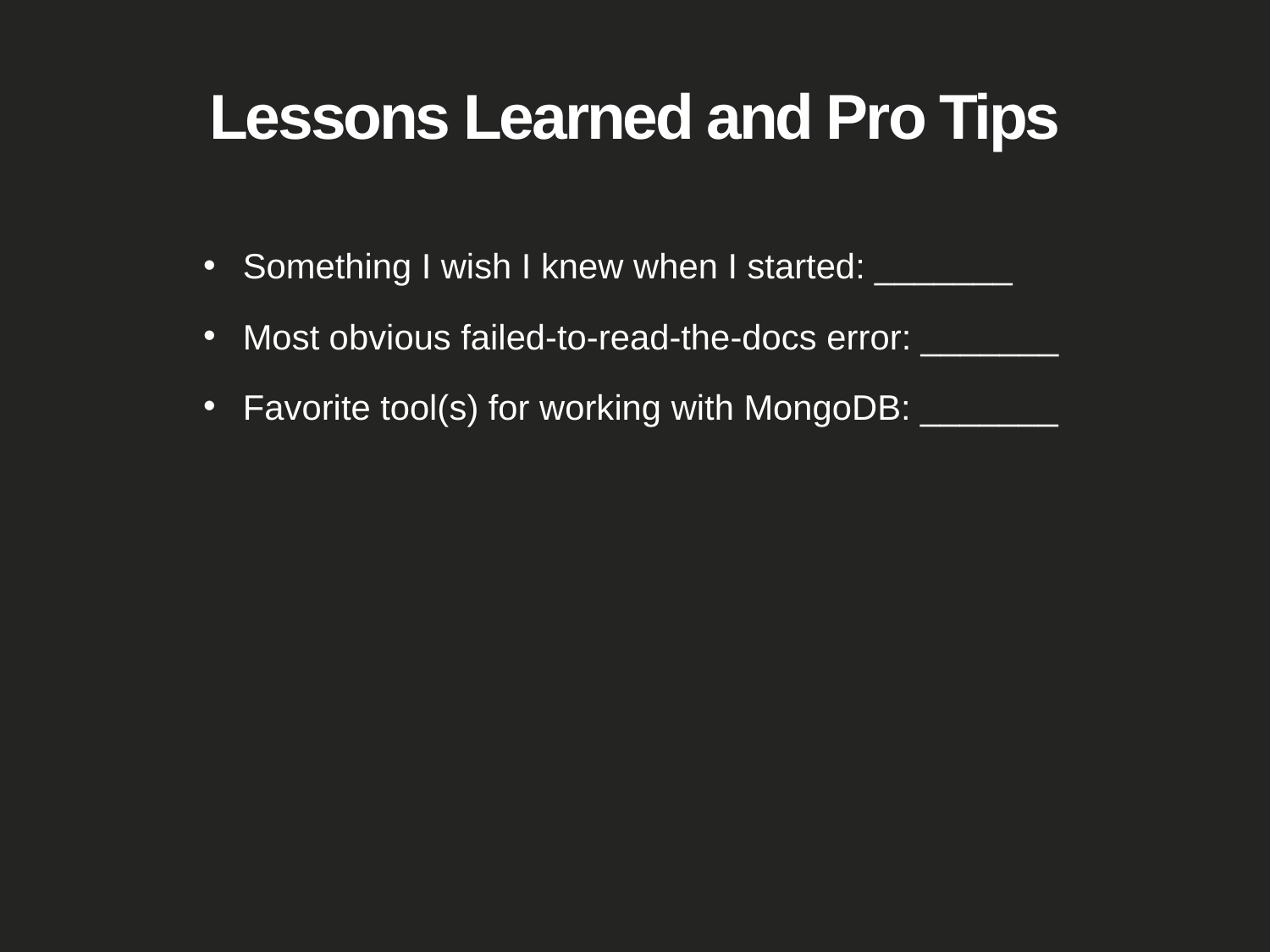

# Lessons Learned and Pro Tips
Something I wish I knew when I started: _______
Most obvious failed-to-read-the-docs error: _______
Favorite tool(s) for working with MongoDB: _______